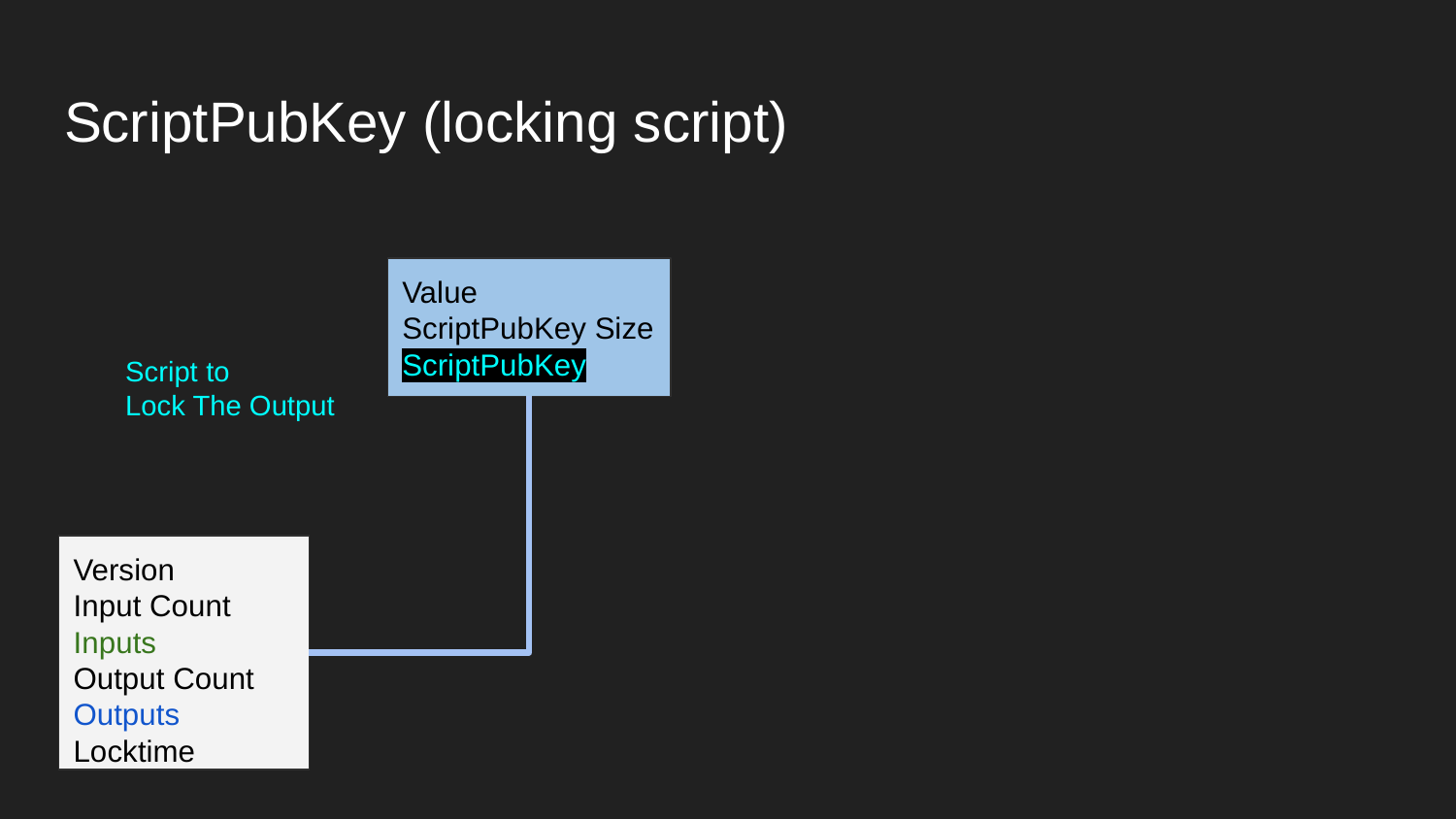

# ScriptPubKey (locking script)
Value
ScriptPubKey Size
ScriptPubKey
Script to
Lock The Output
Version
Input Count
Inputs
Output Count
Outputs
Locktime